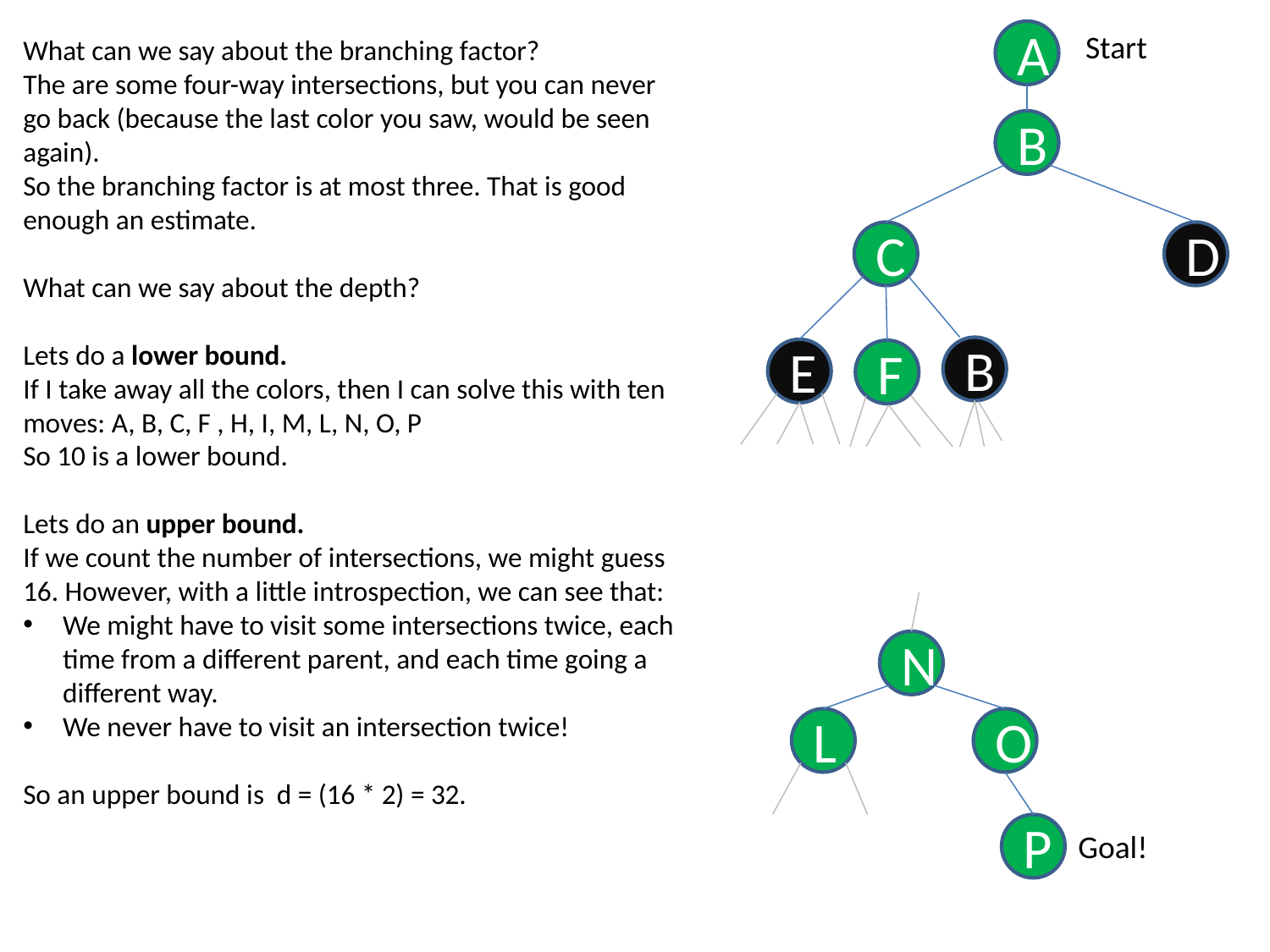

A
Start
What can we say about the branching factor?
The are some four-way intersections, but you can never go back (because the last color you saw, would be seen again).
So the branching factor is at most three. That is good enough an estimate.

What can we say about the depth?

Lets do a lower bound.
If I take away all the colors, then I can solve this with ten moves: A, B, C, F , H, I, M, L, N, O, P
So 10 is a lower bound.

Lets do an upper bound.
If we count the number of intersections, we might guess 16. However, with a little introspection, we can see that:
We might have to visit some intersections twice, each time from a different parent, and each time going a different way.
We never have to visit an intersection twice!

So an upper bound is  d = (16 * 2) = 32.
B
C
D
B
E
F
N
L
O
P
Goal!